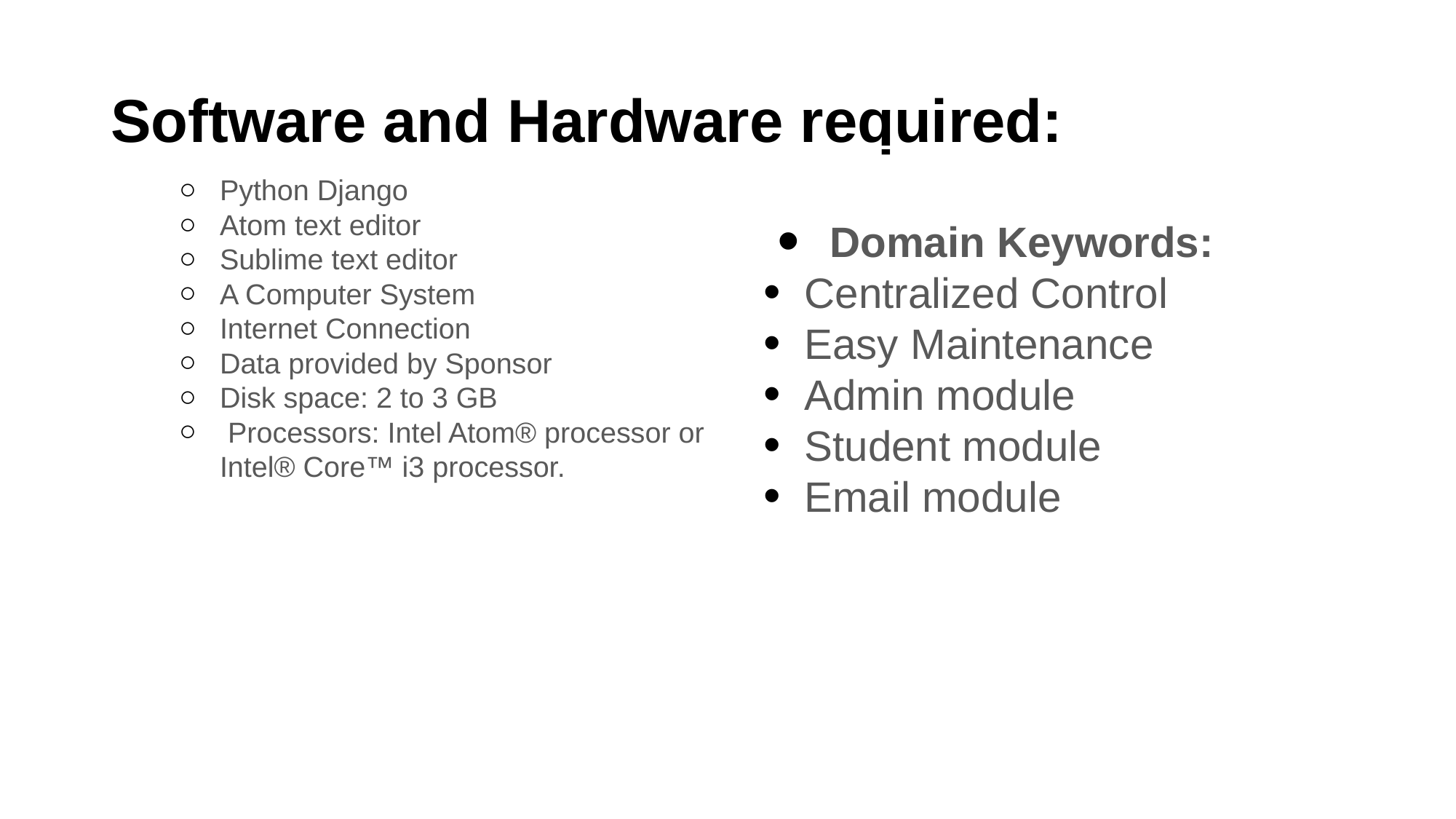

Software and Hardware required:

Python Django
Atom text editor
Sublime text editor
A Computer System
Internet Connection
Data provided by Sponsor
Disk space: 2 to 3 GB
 Processors: Intel Atom® processor or Intel® Core™ i3 processor.

 Domain Keywords:
Centralized Control
Easy Maintenance
Admin module
Student module
Email module